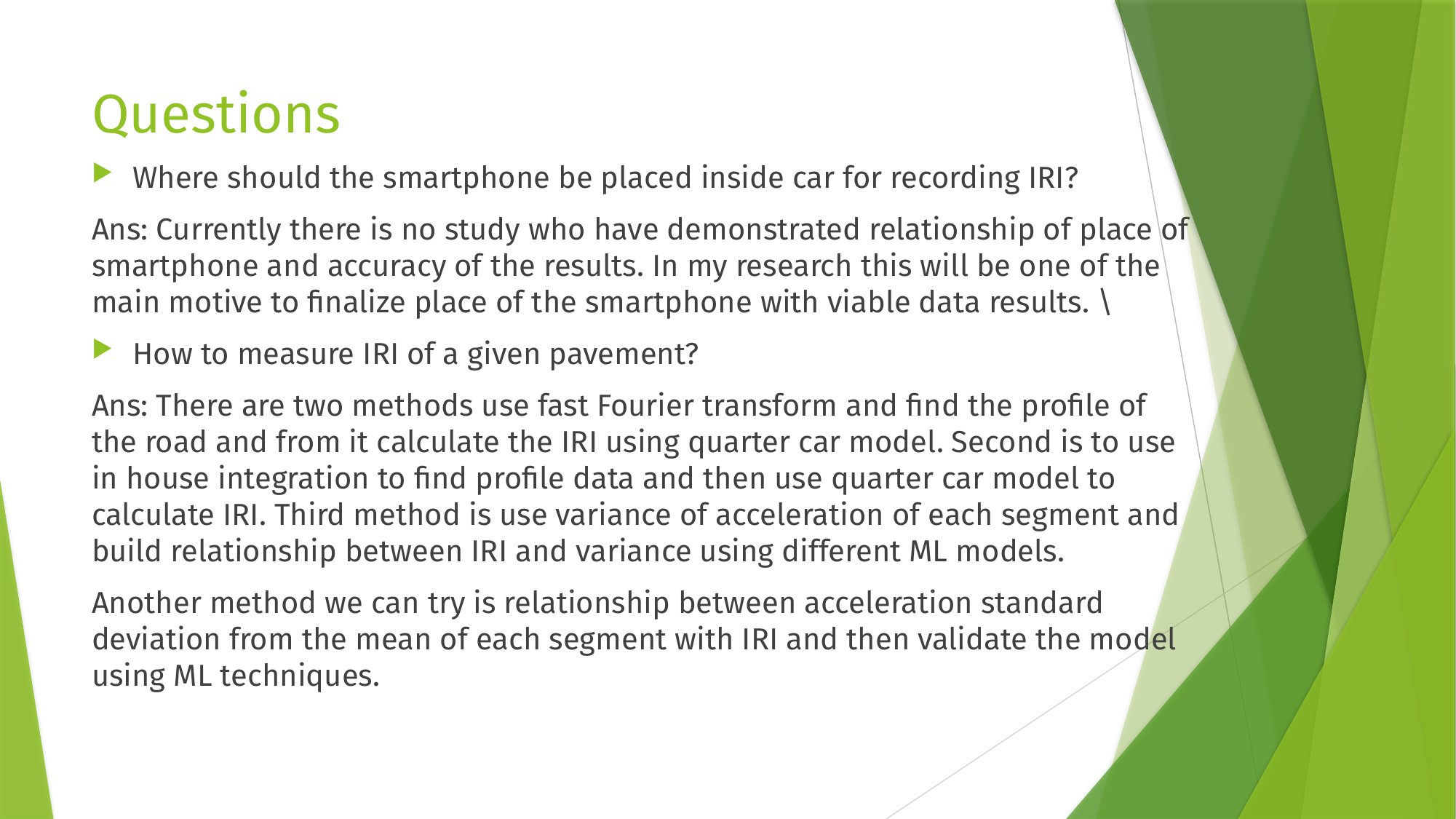

# Questions
Where should the smartphone be placed inside car for recording IRI?
Ans: Currently there is no study who have demonstrated relationship of place of smartphone and accuracy of the results. In my research this will be one of the main motive to finalize place of the smartphone with viable data results. \
How to measure IRI of a given pavement?
Ans: There are two methods use fast Fourier transform and find the profile of the road and from it calculate the IRI using quarter car model. Second is to use in house integration to find profile data and then use quarter car model to calculate IRI. Third method is use variance of acceleration of each segment and build relationship between IRI and variance using different ML models.
Another method we can try is relationship between acceleration standard deviation from the mean of each segment with IRI and then validate the model using ML techniques.